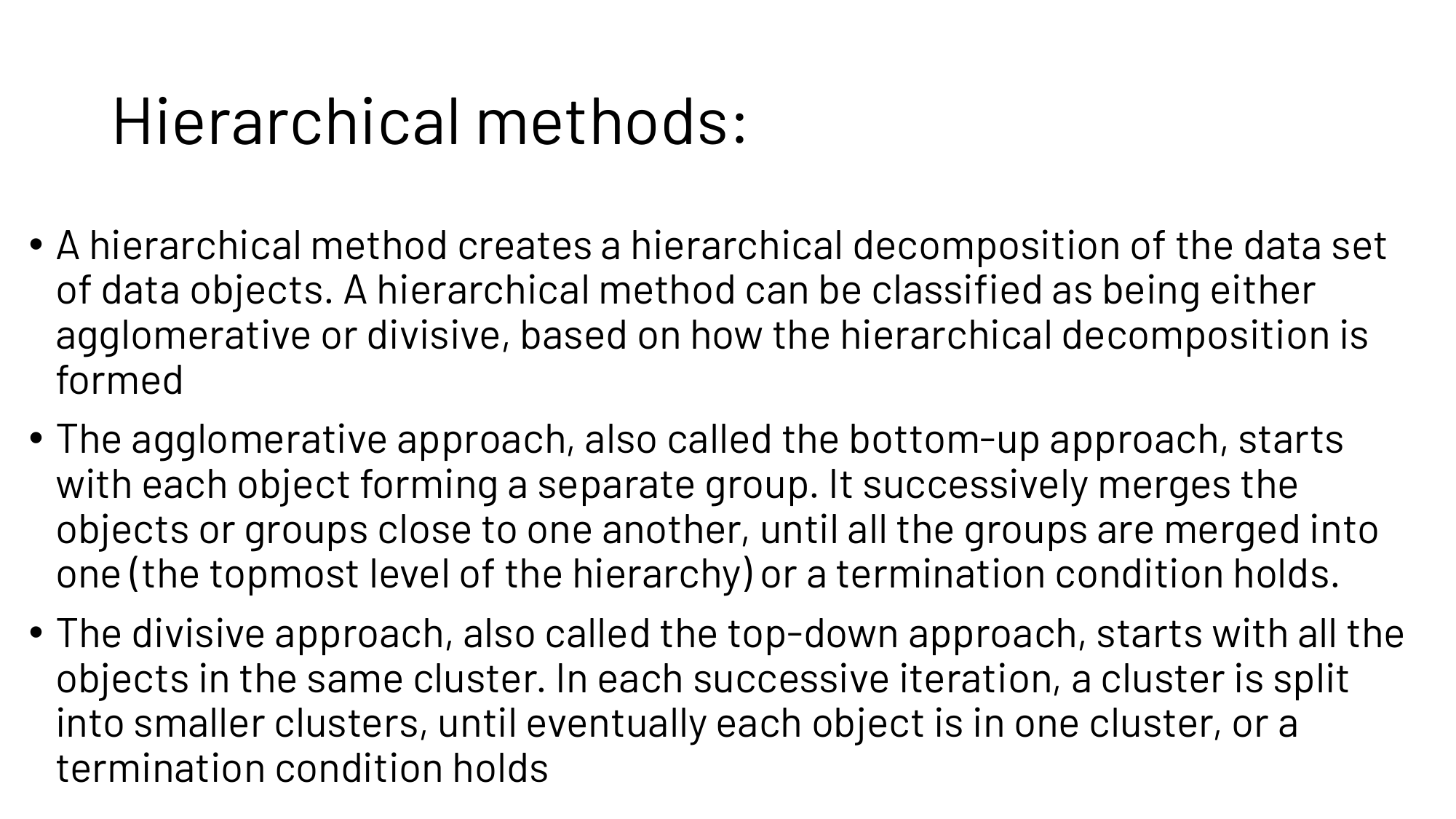

# Hierarchical methods:
A hierarchical method creates a hierarchical decomposition of the data set of data objects. A hierarchical method can be classified as being either agglomerative or divisive, based on how the hierarchical decomposition is formed
The agglomerative approach, also called the bottom-up approach, starts with each object forming a separate group. It successively merges the objects or groups close to one another, until all the groups are merged into one (the topmost level of the hierarchy) or a termination condition holds.
The divisive approach, also called the top-down approach, starts with all the objects in the same cluster. In each successive iteration, a cluster is split into smaller clusters, until eventually each object is in one cluster, or a termination condition holds